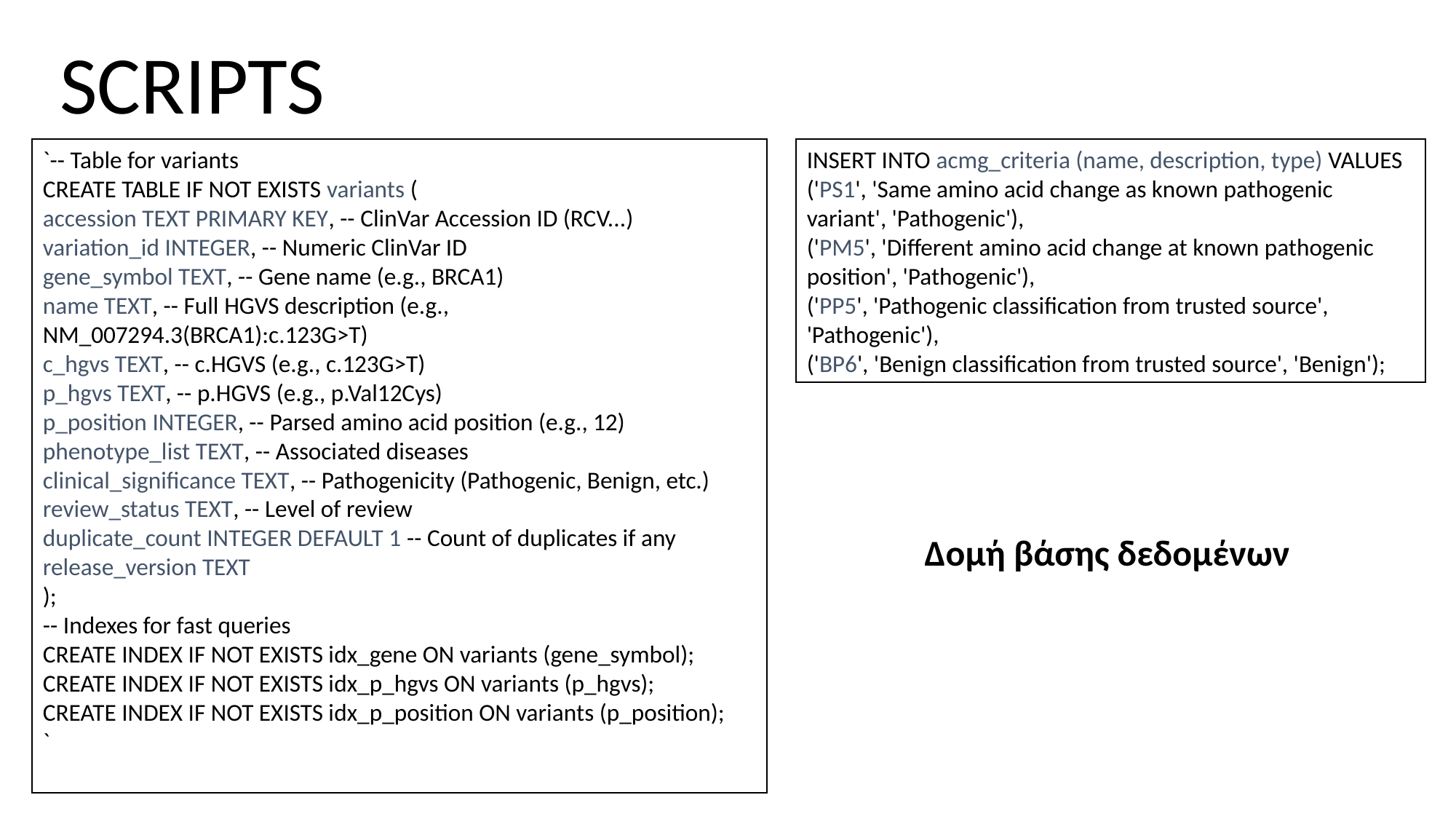

SCRIPTS
`-- Table for variants
CREATE TABLE IF NOT EXISTS variants (
accession TEXT PRIMARY KEY, -- ClinVar Accession ID (RCV...)
variation_id INTEGER, -- Numeric ClinVar ID
gene_symbol TEXT, -- Gene name (e.g., BRCA1)
name TEXT, -- Full HGVS description (e.g., NM_007294.3(BRCA1):c.123G>T)
c_hgvs TEXT, -- c.HGVS (e.g., c.123G>T)
p_hgvs TEXT, -- p.HGVS (e.g., p.Val12Cys)
p_position INTEGER, -- Parsed amino acid position (e.g., 12)
phenotype_list TEXT, -- Associated diseases
clinical_significance TEXT, -- Pathogenicity (Pathogenic, Benign, etc.)
review_status TEXT, -- Level of review
duplicate_count INTEGER DEFAULT 1 -- Count of duplicates if any
release_version TEXT
);
-- Indexes for fast queries
CREATE INDEX IF NOT EXISTS idx_gene ON variants (gene_symbol);
CREATE INDEX IF NOT EXISTS idx_p_hgvs ON variants (p_hgvs);
CREATE INDEX IF NOT EXISTS idx_p_position ON variants (p_position);
`

INSERT INTO acmg_criteria (name, description, type) VALUES
('PS1', 'Same amino acid change as known pathogenic variant', 'Pathogenic'),
('PM5', 'Different amino acid change at known pathogenic position', 'Pathogenic'),
('PP5', 'Pathogenic classification from trusted source', 'Pathogenic'),
('BP6', 'Benign classification from trusted source', 'Benign');
Δομή βάσης δεδομένων